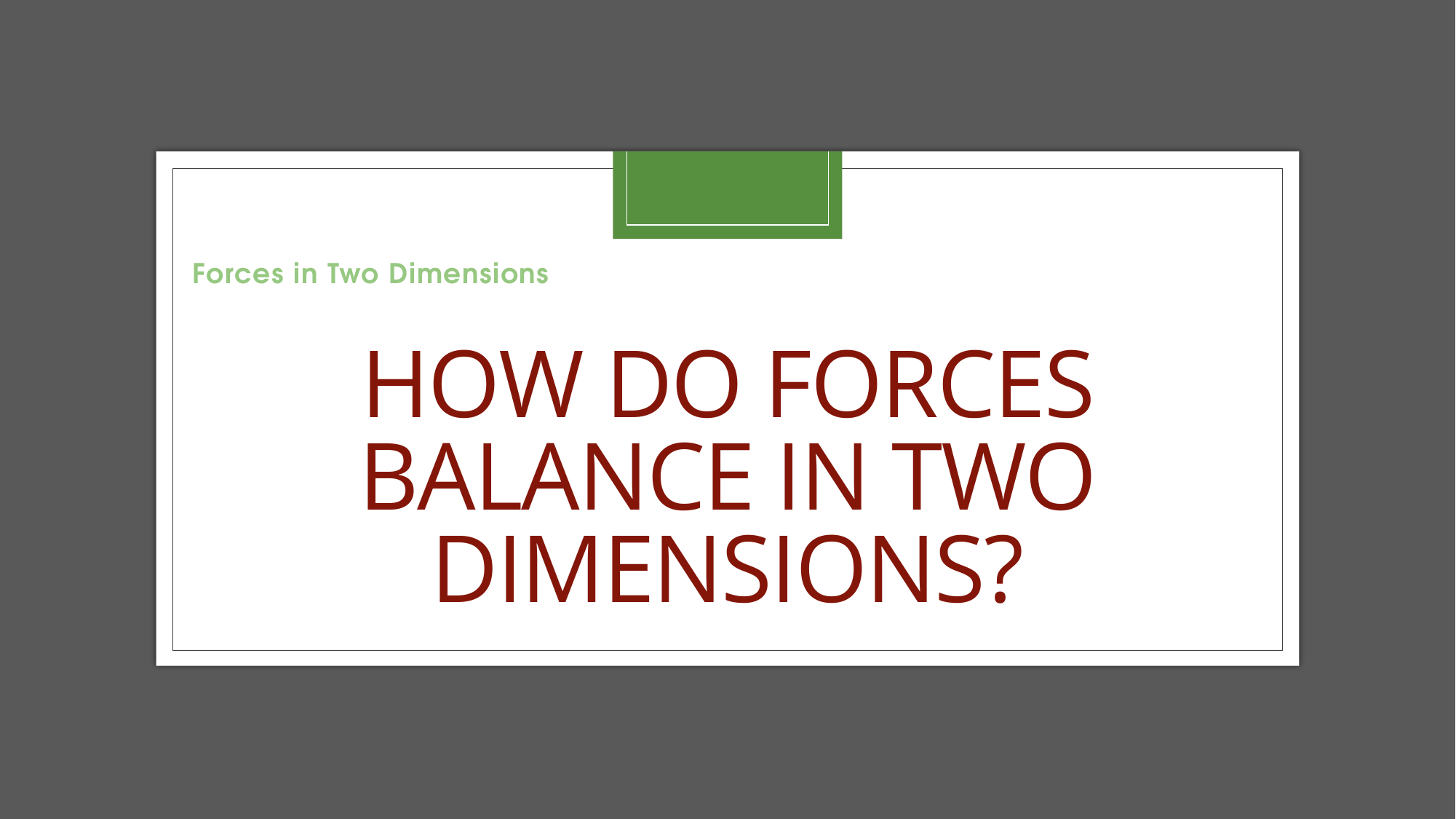

Forces in Two Dimensions

# How do forces balance in two dimensions?